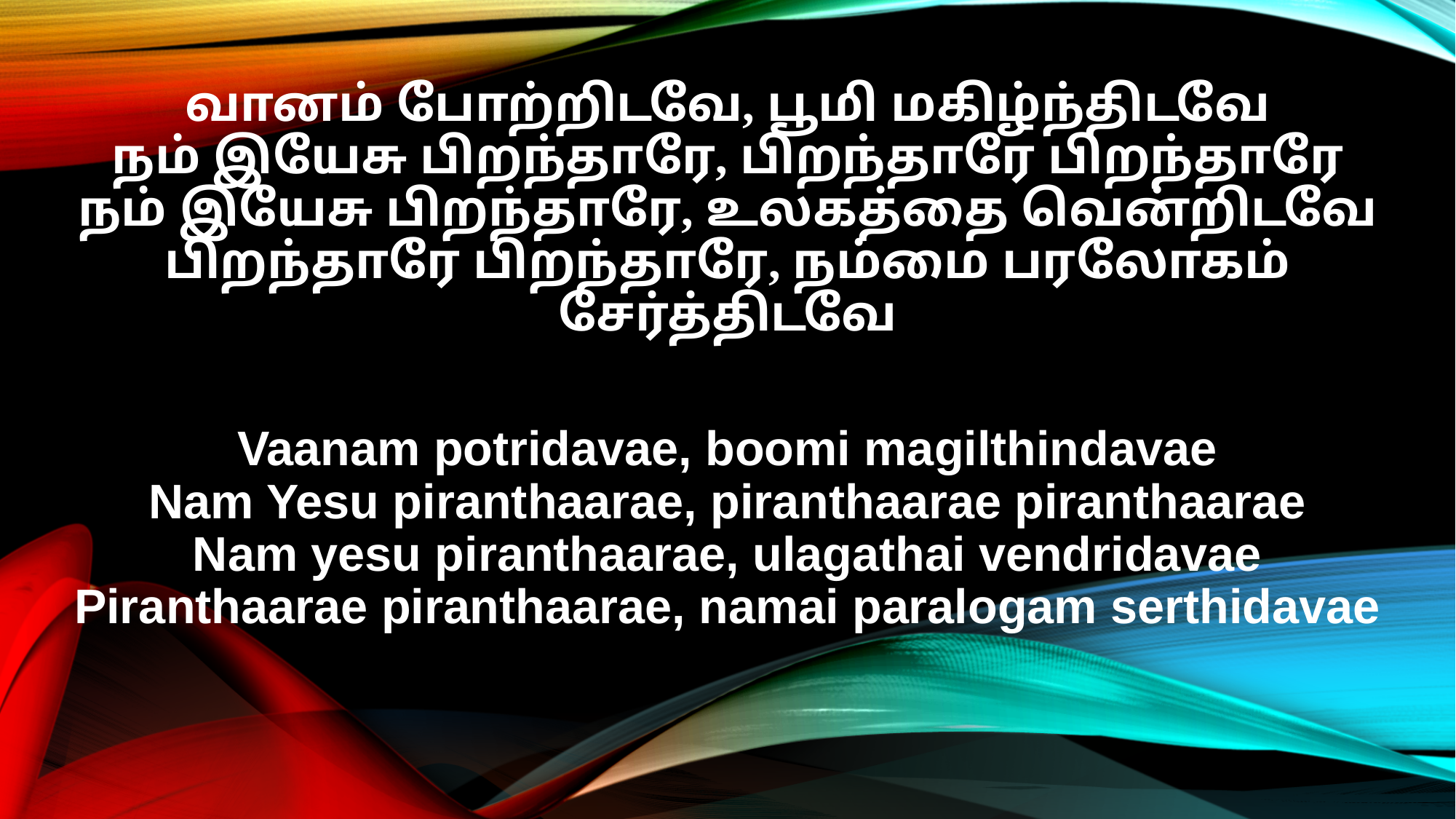

வானம் போற்றிடவே, பூமி மகிழ்ந்திடவே
நம் இயேசு பிறந்தாரே, பிறந்தாரே பிறந்தாரே
நம் இயேசு பிறந்தாரே, உலகத்தை வென்றிடவே
பிறந்தாரே பிறந்தாரே, நம்மை பரலோகம் சேர்த்திடவே

Vaanam potridavae, boomi magilthindavae
Nam Yesu piranthaarae, piranthaarae piranthaarae
Nam yesu piranthaarae, ulagathai vendridavae
Piranthaarae piranthaarae, namai paralogam serthidavae